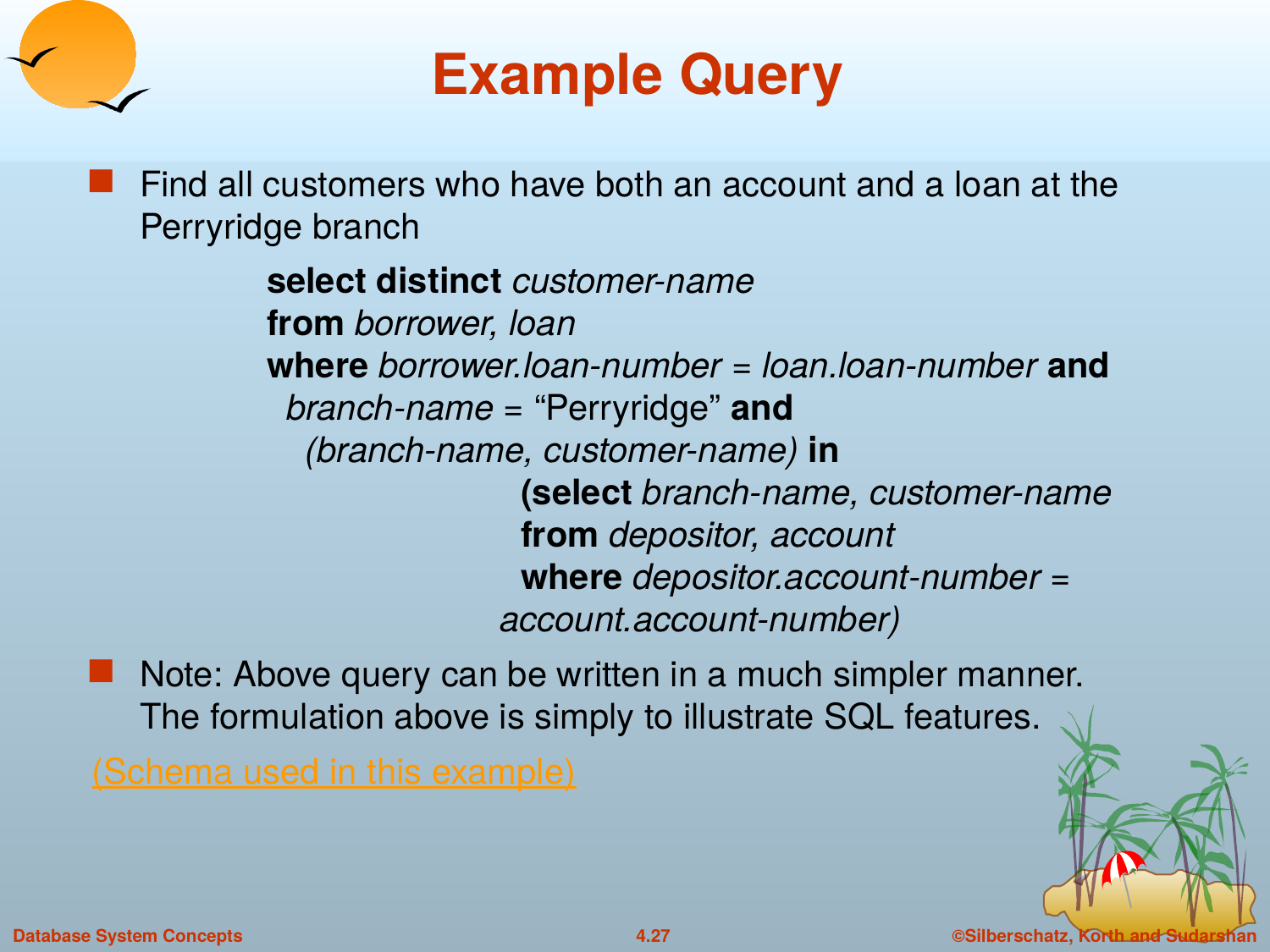

# Example Query
Find all customers who have both an account and a loan at the Perryridge branch
		select distinct customer-name
	from borrower, loan
	where borrower.loan-number = loan.loan-number and
        	  branch-name = “Perryridge” and
                 (branch-name, customer-name) in
			(select branch-name, customer-name
			from depositor, account
			where depositor.account-number =
                                     account.account-number)
Note: Above query can be written in a much simpler manner.  The formulation above is simply to illustrate SQL features.
(Schema used in this example)